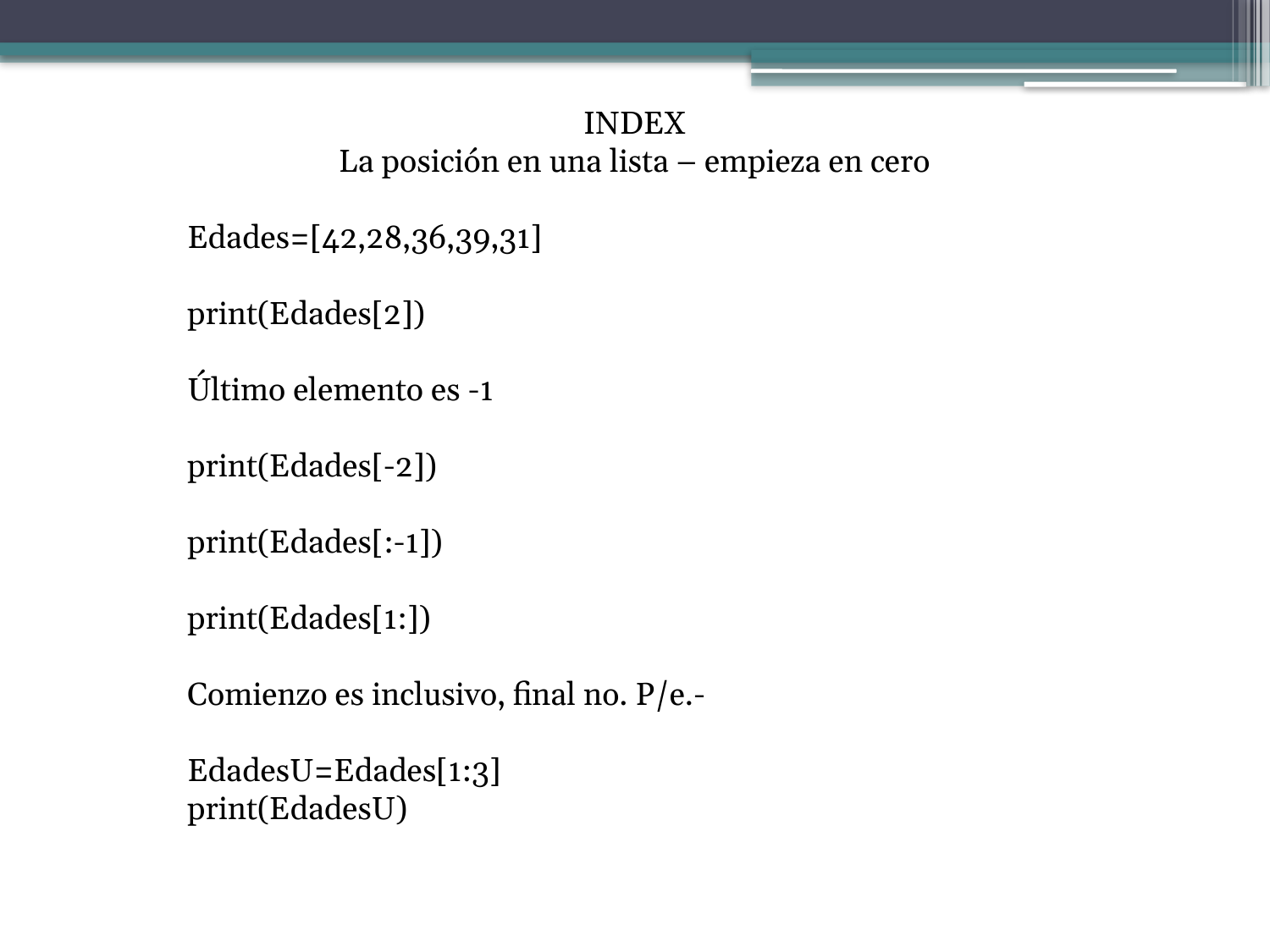

INDEX
La posición en una lista – empieza en cero

Edades=[42,28,36,39,31]

print(Edades[2])

Último elemento es -1

print(Edades[-2])

print(Edades[:-1])

print(Edades[1:])

Comienzo es inclusivo, final no. P/e.-

EdadesU=Edades[1:3]
print(EdadesU)